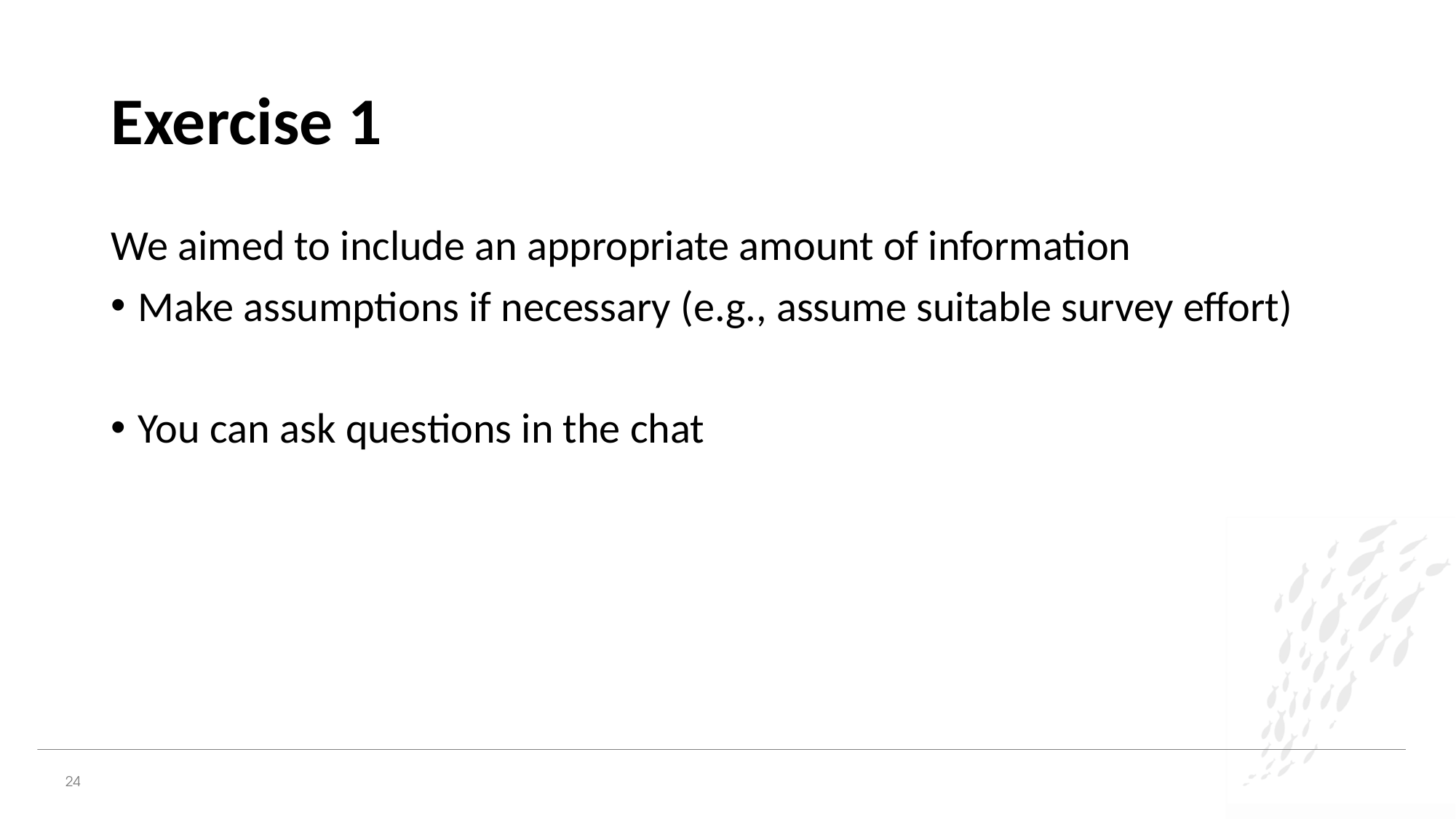

# Exercise 1
We aimed to include an appropriate amount of information
Make assumptions if necessary (e.g., assume suitable survey effort)

You can ask questions in the chat